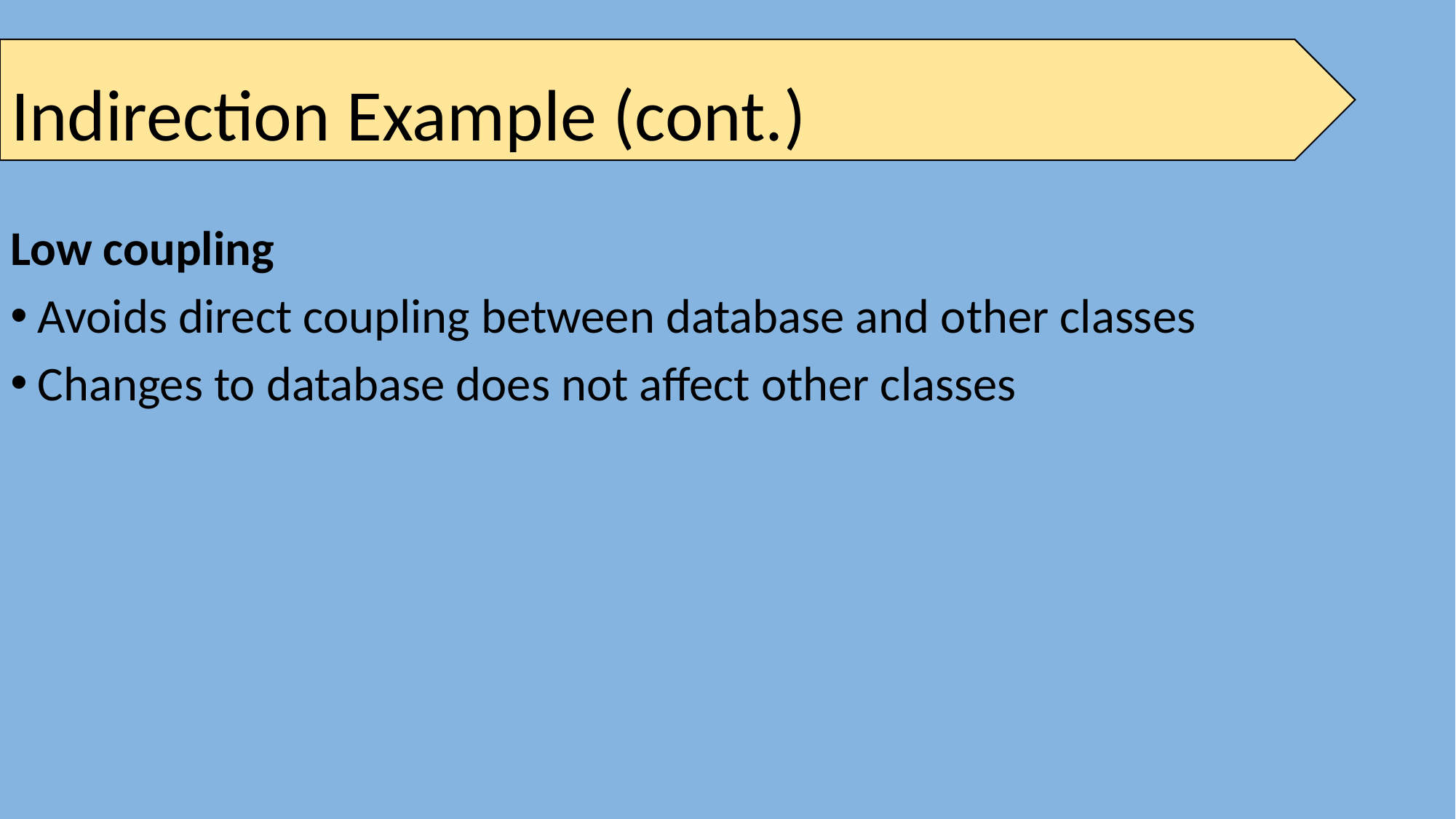

# Indirection Example (cont.)
Low coupling
Avoids direct coupling between database and other classes
Changes to database does not affect other classes